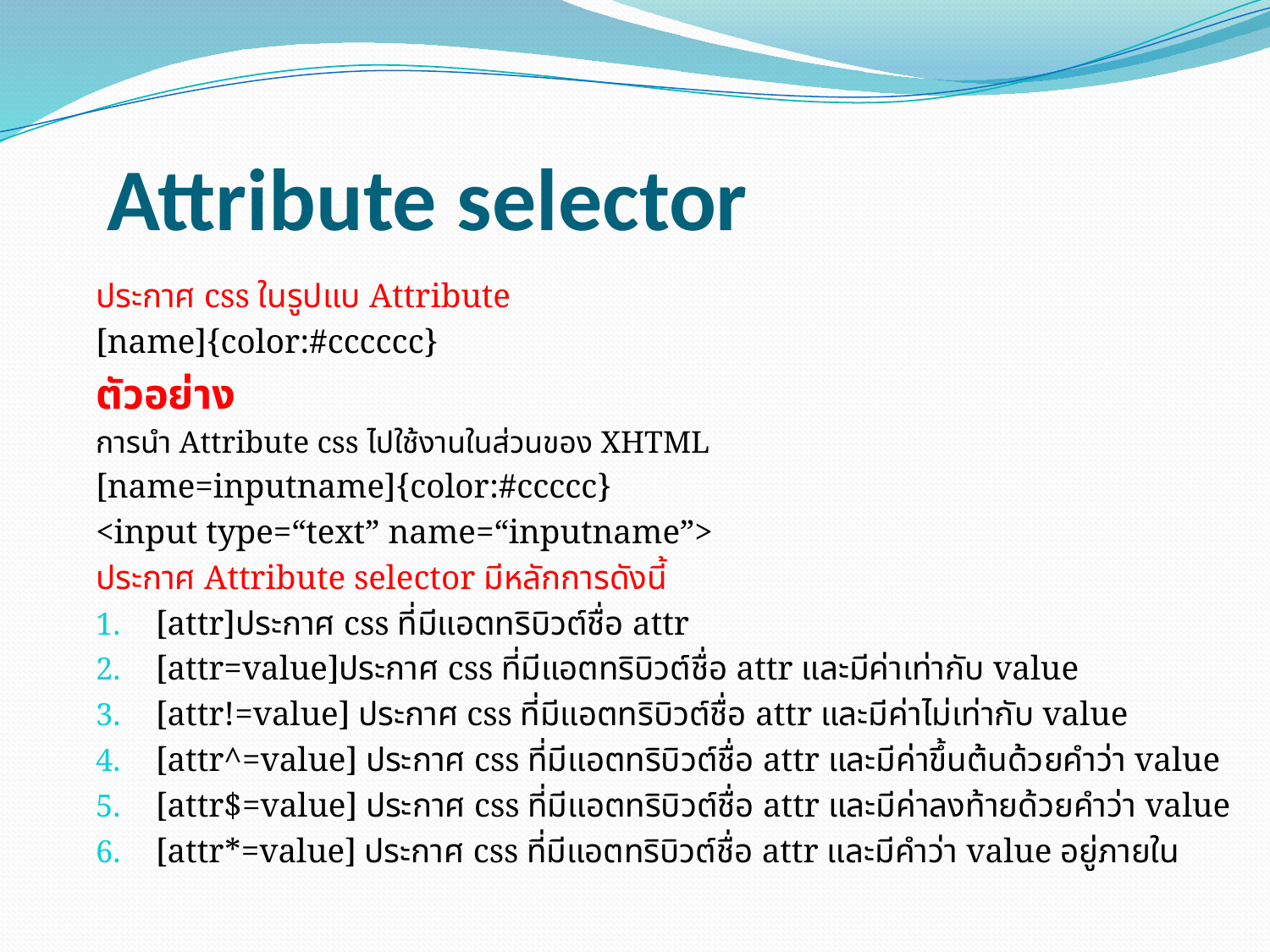

# Attribute selector
ประกาศ css ในรูปแบ Attribute
[name]{color:#cccccc}
ตัวอย่าง
การนำ Attribute css ไปใช้งานในส่วนของ XHTML
[name=inputname]{color:#ccccc}
<input type=“text” name=“inputname”>
ประกาศ Attribute selector มีหลักการดังนี้
[attr]ประกาศ css ที่มีแอตทริบิวต์ชื่อ attr
[attr=value]ประกาศ css ที่มีแอตทริบิวต์ชื่อ attr และมีค่าเท่ากับ value
[attr!=value] ประกาศ css ที่มีแอตทริบิวต์ชื่อ attr และมีค่าไม่เท่ากับ value
[attr^=value] ประกาศ css ที่มีแอตทริบิวต์ชื่อ attr และมีค่าขึ้นต้นด้วยคำว่า value
[attr$=value] ประกาศ css ที่มีแอตทริบิวต์ชื่อ attr และมีค่าลงท้ายด้วยคำว่า value
[attr*=value] ประกาศ css ที่มีแอตทริบิวต์ชื่อ attr และมีคำว่า value อยู่ภายใน